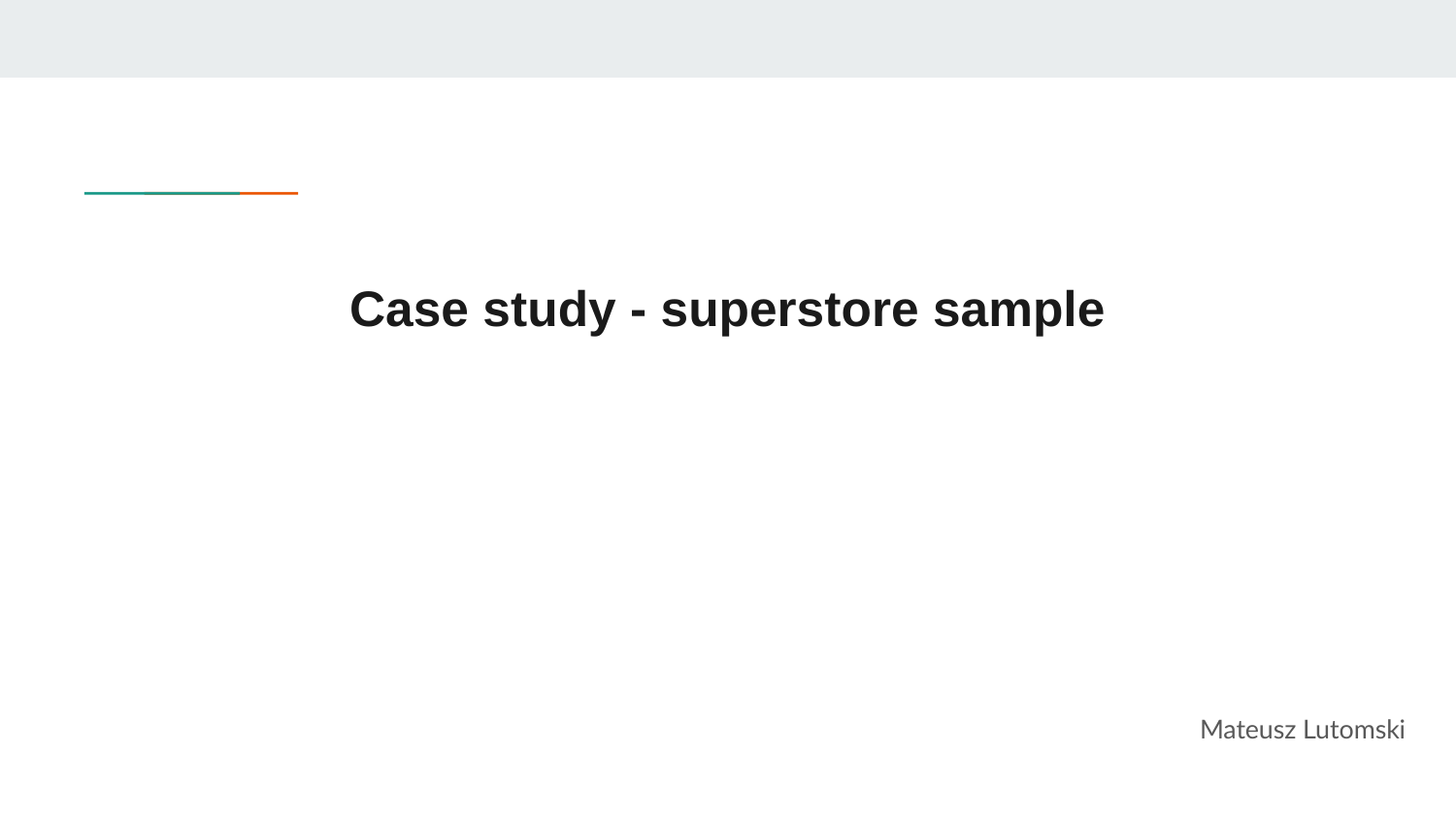

# Case study - superstore sample

Mateusz Lutomski